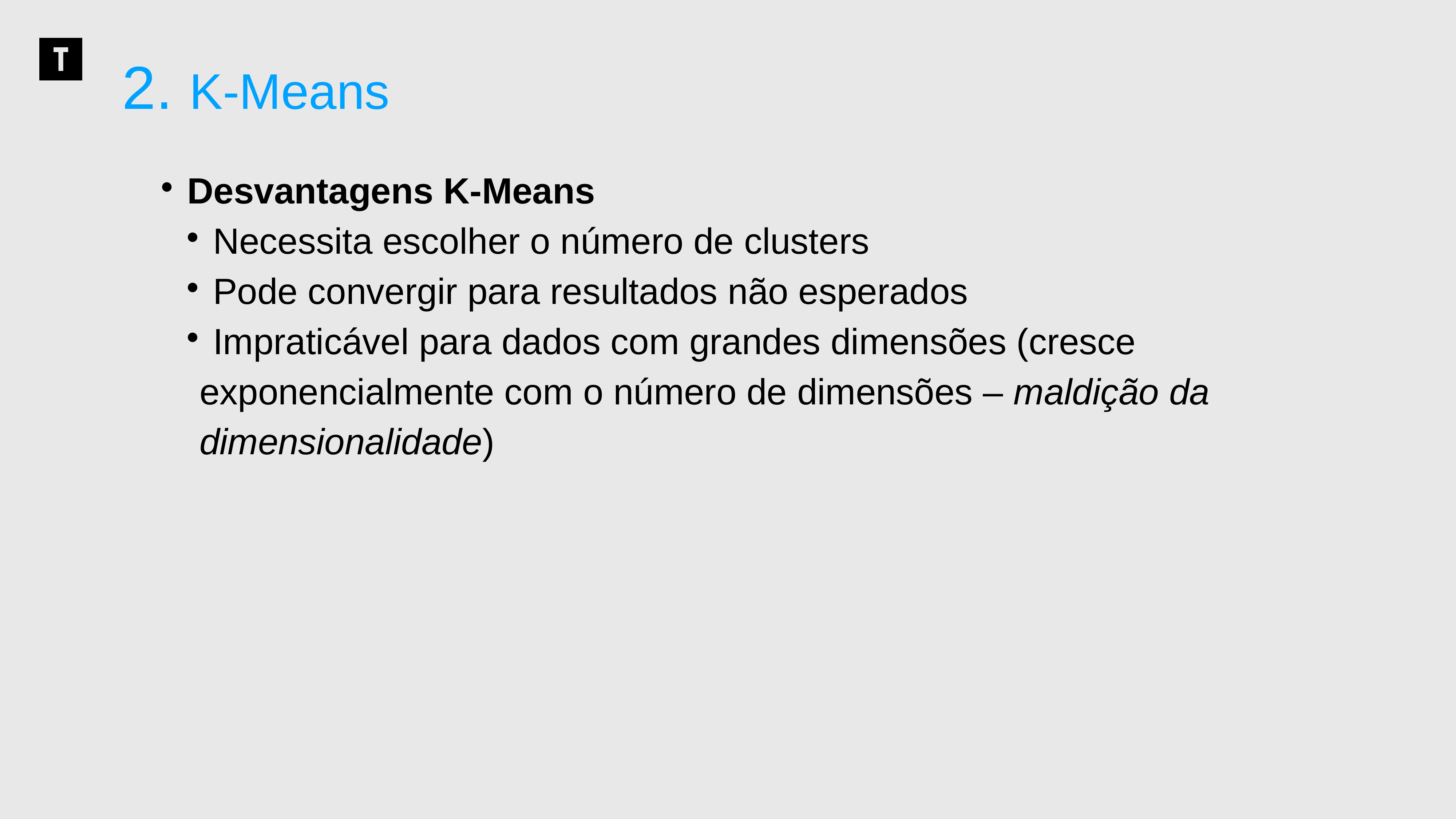

2. K-Means

 Desvantagens K-Means
 Necessita escolher o número de clusters
 Pode convergir para resultados não esperados
 Impraticável para dados com grandes dimensões (cresce exponencialmente com o número de dimensões – maldição da dimensionalidade)